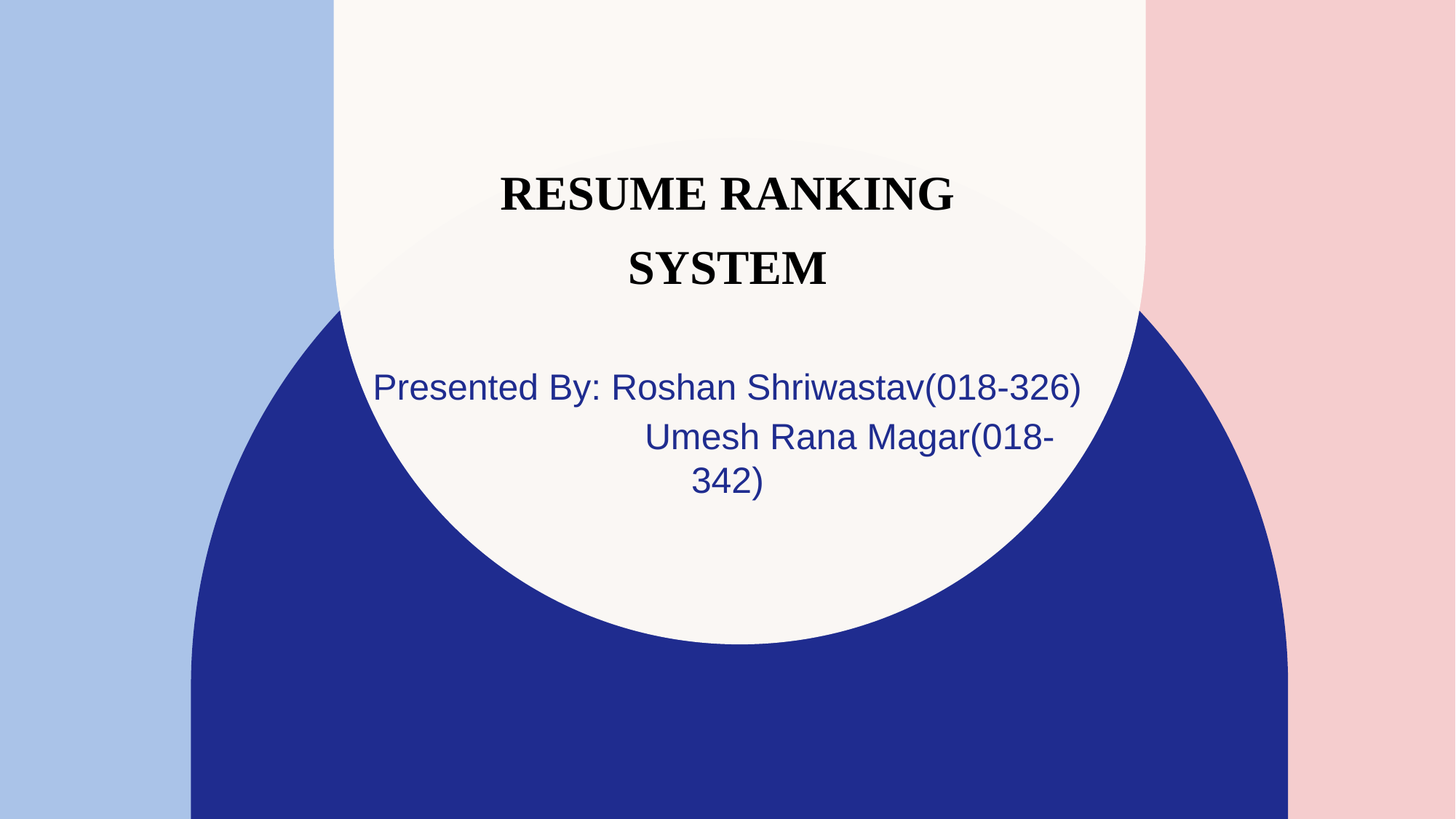

# Resume Ranking System
Presented By: Roshan Shriwastav(018-326)
                        Umesh Rana Magar(018-342)